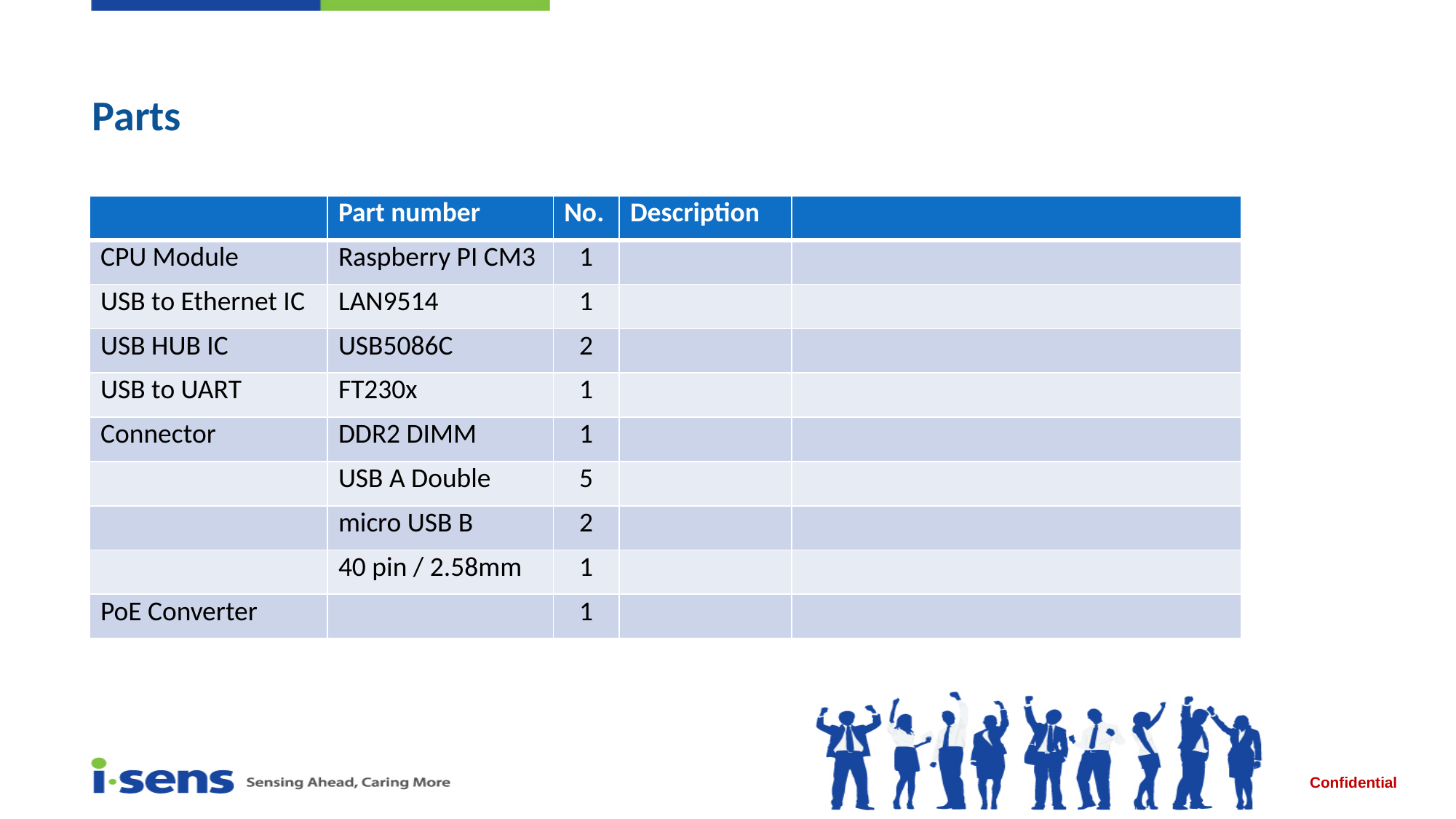

# Parts
|  | Part number | No. | Description |  |
| --- | --- | --- | --- | --- |
| CPU Module | Raspberry PI CM3 | 1 |  |  |
| USB to Ethernet IC | LAN9514 | 1 |  |  |
| USB HUB IC | USB5086C | 2 |  |  |
| USB to UART | FT230x | 1 |  |  |
| Connector | DDR2 DIMM | 1 |  |  |
|  | USB A Double | 5 |  |  |
|  | micro USB B | 2 |  |  |
|  | 40 pin / 2.58mm | 1 |  |  |
| PoE Converter |  | 1 |  |  |